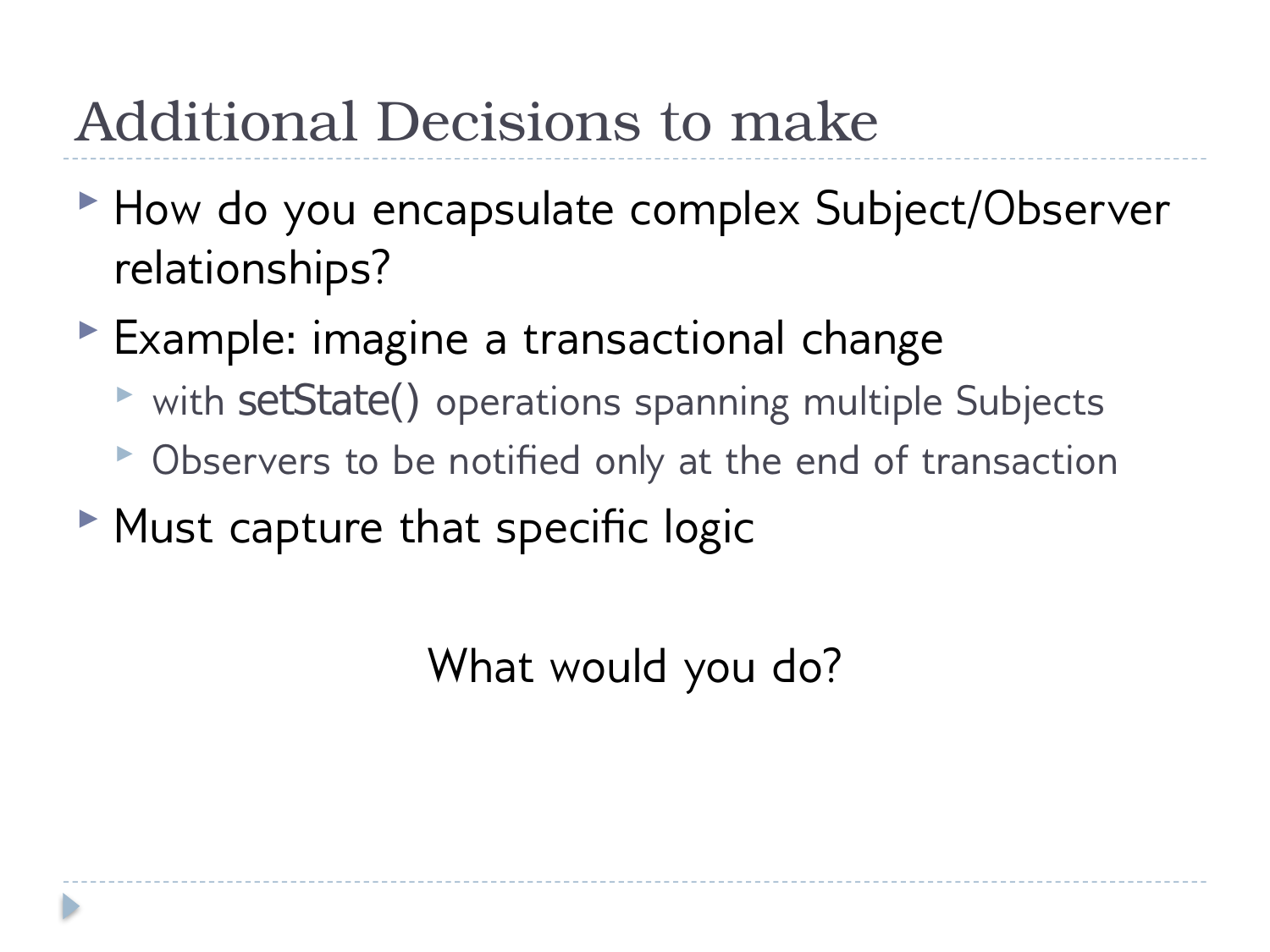

# Additional Decisions to make
How do you encapsulate complex Subject/Observer relationships?
Example: imagine a transactional change
with setState() operations spanning multiple Subjects
Observers to be notified only at the end of transaction
Must capture that specific logic

What would you do?